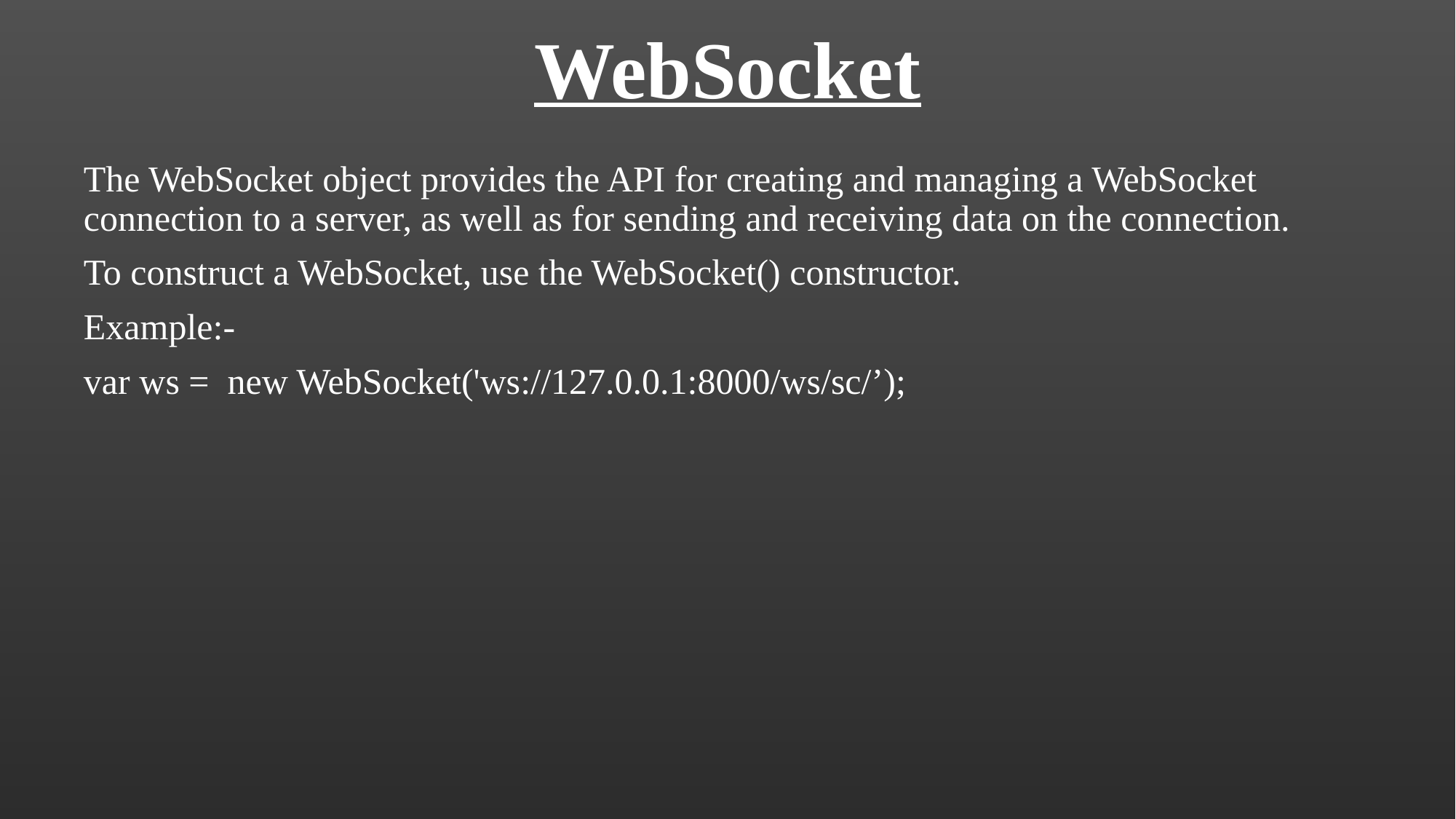

# WebSocket
The WebSocket object provides the API for creating and managing a WebSocket connection to a server, as well as for sending and receiving data on the connection.
To construct a WebSocket, use the WebSocket() constructor.
Example:-
var ws =  new WebSocket('ws://127.0.0.1:8000/ws/sc/’);